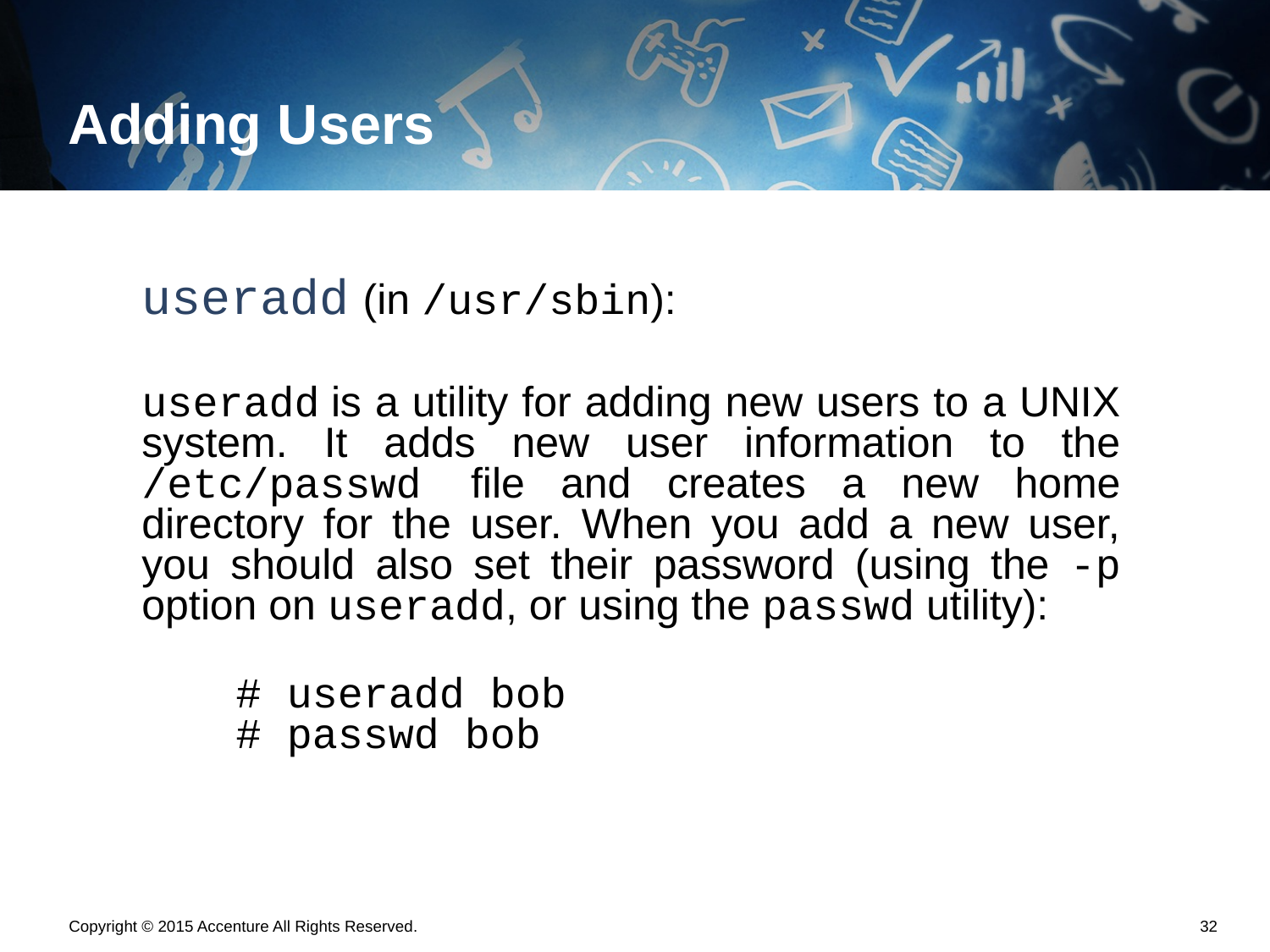

# Adding Users
useradd (in /usr/sbin):
useradd is a utility for adding new users to a UNIX system. It adds new user information to the /etc/passwd file and creates a new home directory for the user. When you add a new user, you should also set their password (using the -p option on useradd, or using the passwd utility):
# useradd bob
# passwd bob
Copyright © 2015 Accenture All Rights Reserved.
32